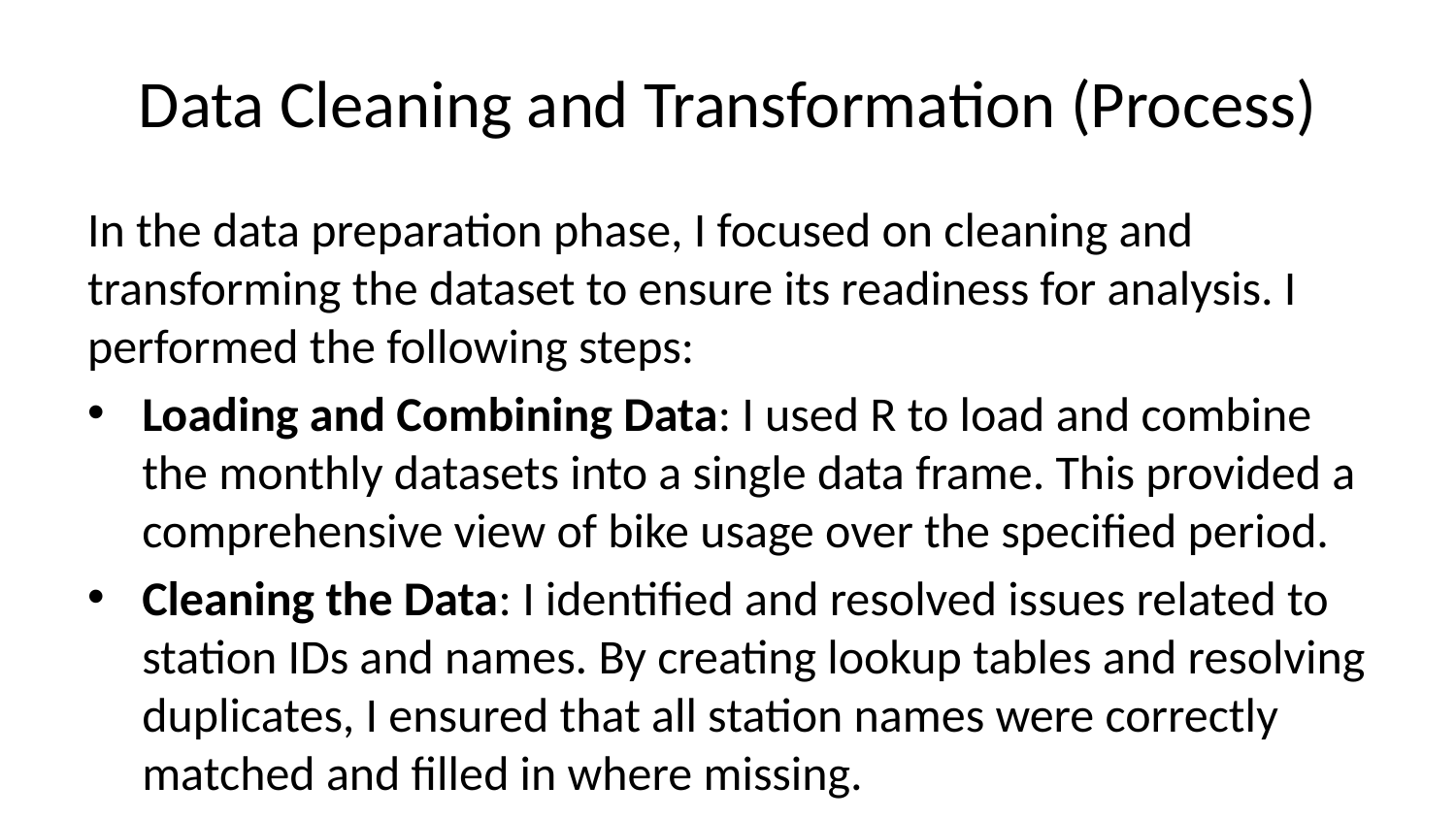

# Data Cleaning and Transformation (Process)
In the data preparation phase, I focused on cleaning and transforming the dataset to ensure its readiness for analysis. I performed the following steps:
Loading and Combining Data: I used R to load and combine the monthly datasets into a single data frame. This provided a comprehensive view of bike usage over the specified period.
Cleaning the Data: I identified and resolved issues related to station IDs and names. By creating lookup tables and resolving duplicates, I ensured that all station names were correctly matched and filled in where missing.
Handling Missing and Invalid Data: I filtered out rows with missing or invalid data. This included removing rides with zero or negative lengths and optionally removing rides with durations of 10 seconds or less to ensure only meaningful data was included.
Creating New Columns: I added new columns to enhance the dataset:
ride_length: Calculated as the difference between ended_at and started_at.
day_of_week: Extracted from the start timestamp to analyze usage patterns by day.
Final Checks: I reviewed the cleaned dataset to ensure it was free of errors and ready for analysis. This included calculating summary statistics such as the mean, maximum, and mode of ride lengths and days of the week.
# Print the results print(paste("Mean ride length:", mean_ride_length))
## [1] "Mean ride length: 998.094906117663"
print(paste("Max ride length:", max_ride_length))
## [1] "Max ride length: 413473"
print(paste("Mode day of the week:", mode_day_of_week))
## [1] "Mode day of the week: Wednesday"
Through these steps, I prepared a clean, comprehensive dataset that was suitable for analyzing bike usage patterns between annual members and casual riders. This ensured that the insights derived from the analysis would be accurate and reliable.